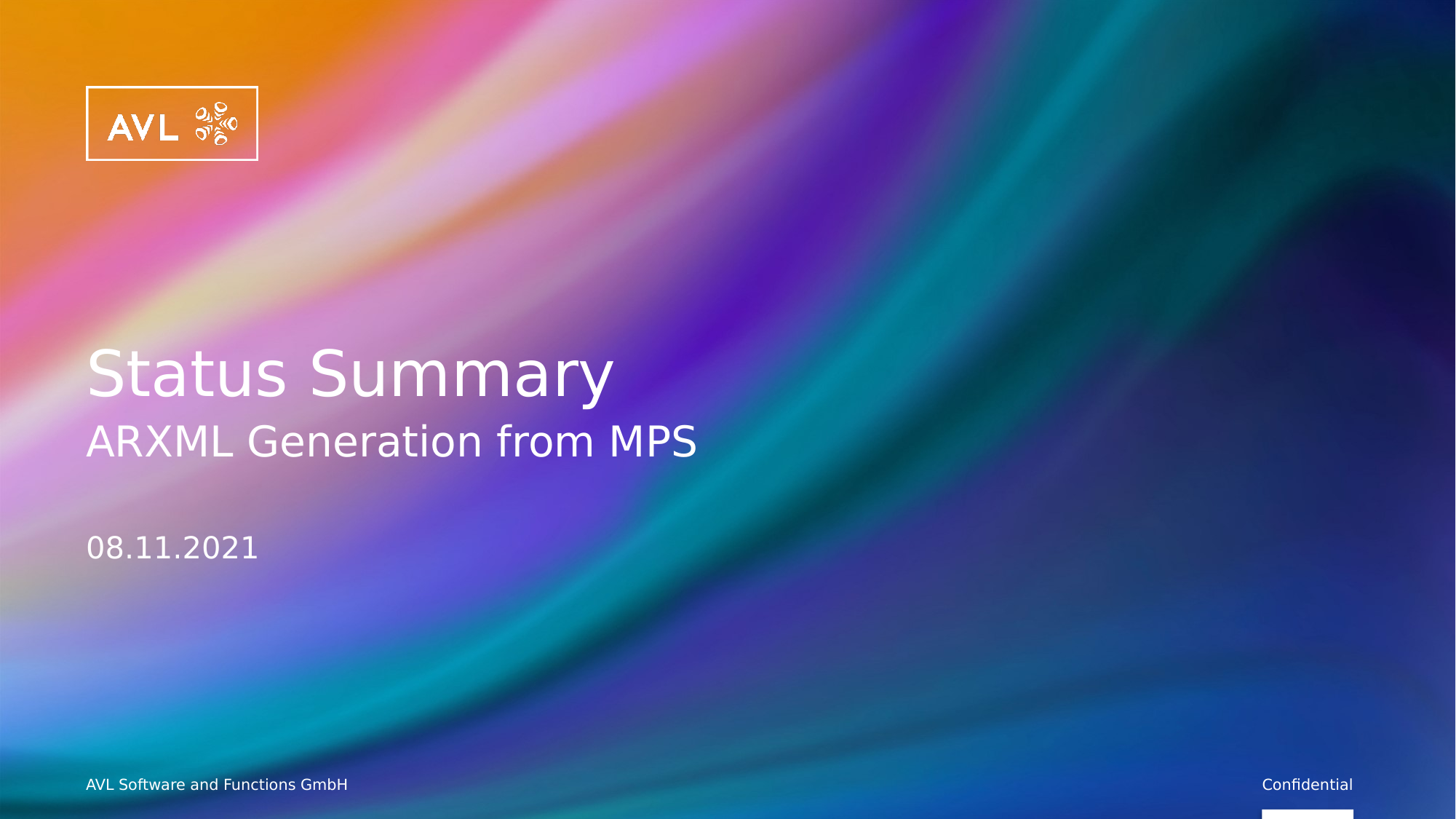

# Status Summary ARXML Generation from MPS

08.11.2021